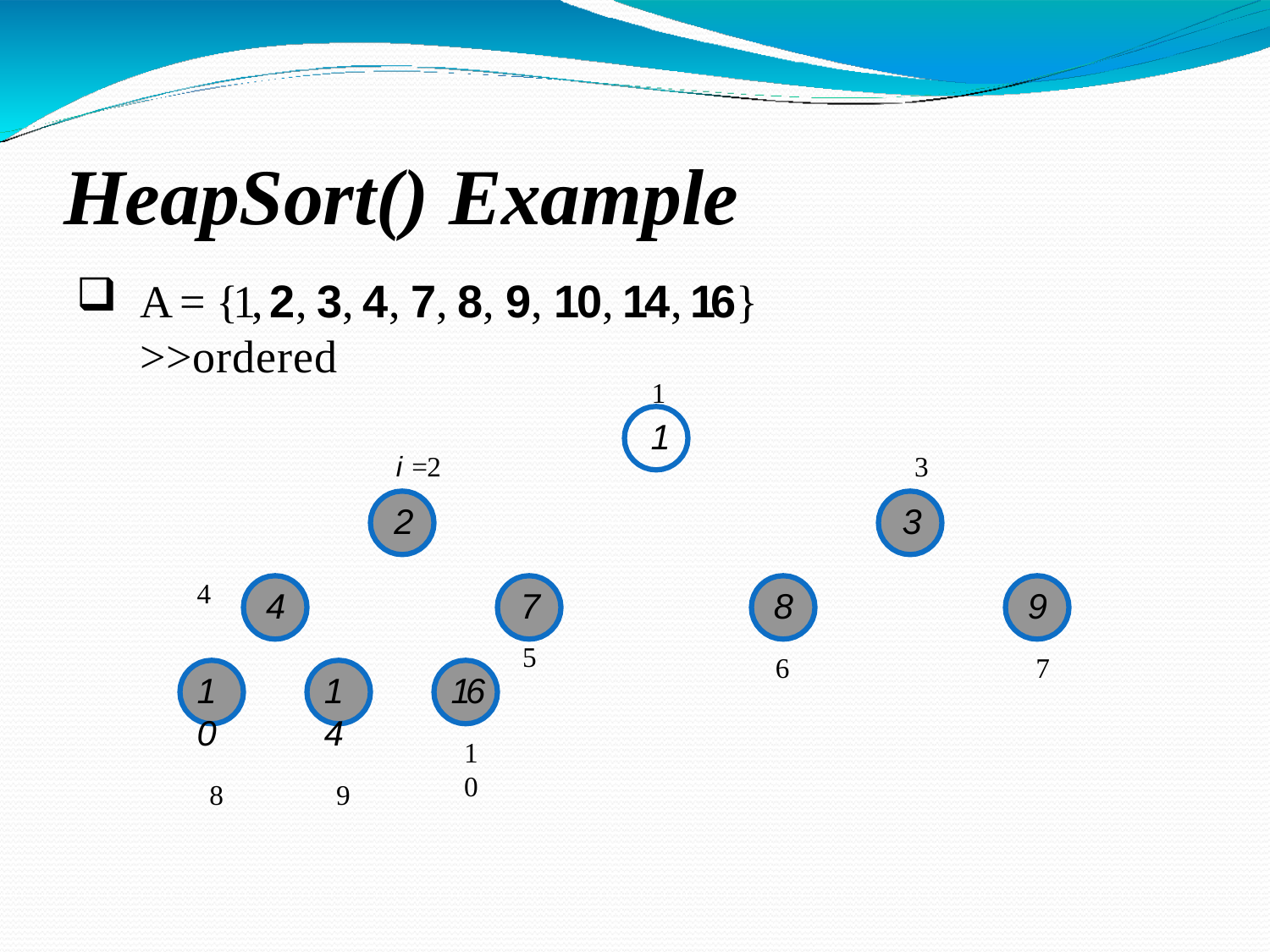

# HeapSort() Example
A = {1, 2, 3, 4, 7, 8, 9, 10, 14, 16} >>ordered
1
1

i =2
2
3
3

7
5

4
4
8
6
9
7

10
8
14
9
16
10